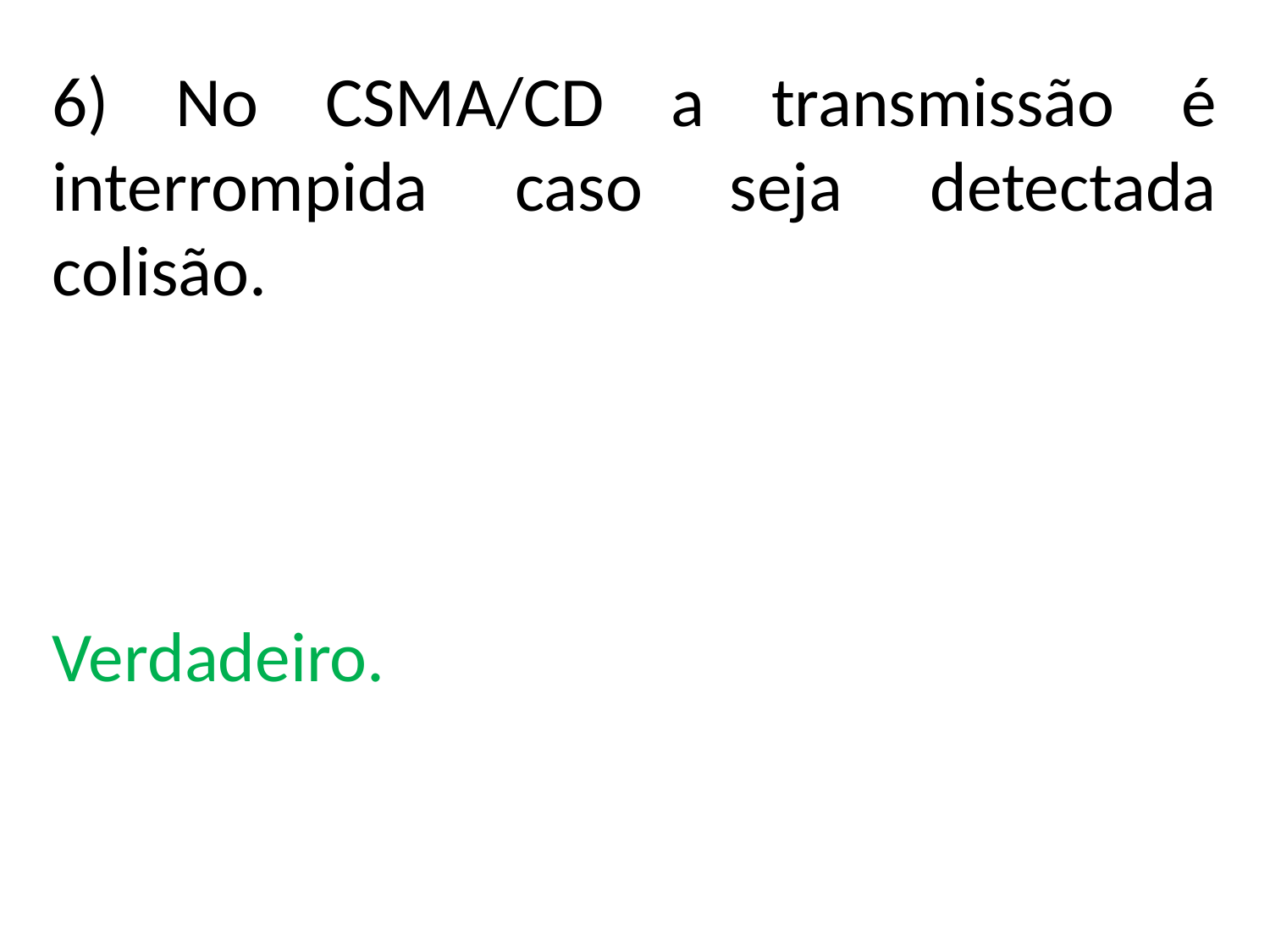

6) No CSMA/CD a transmissão é interrompida caso seja detectada colisão.
Verdadeiro.